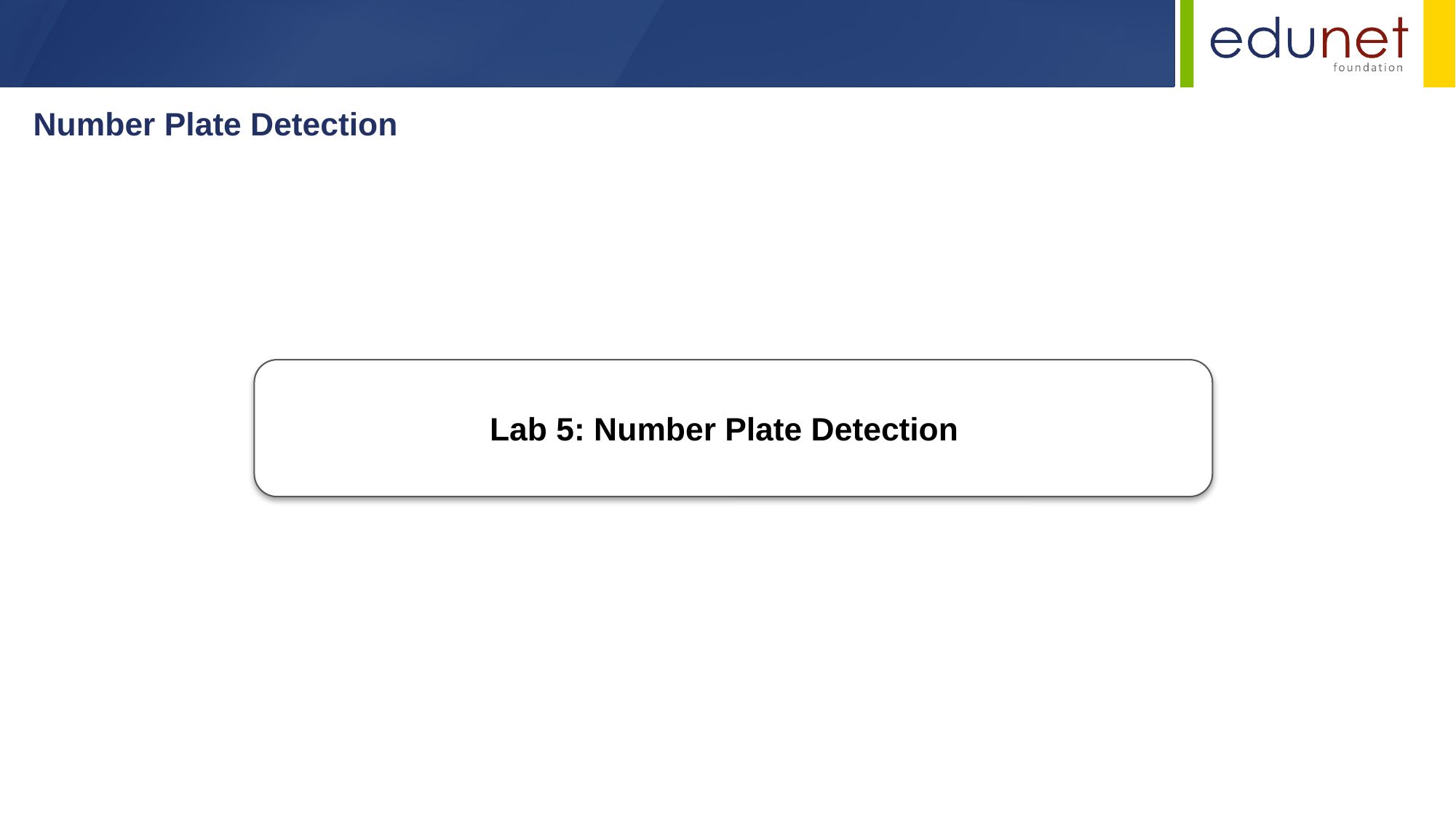

Number Plate Detection
Lab 5: Number Plate Detection